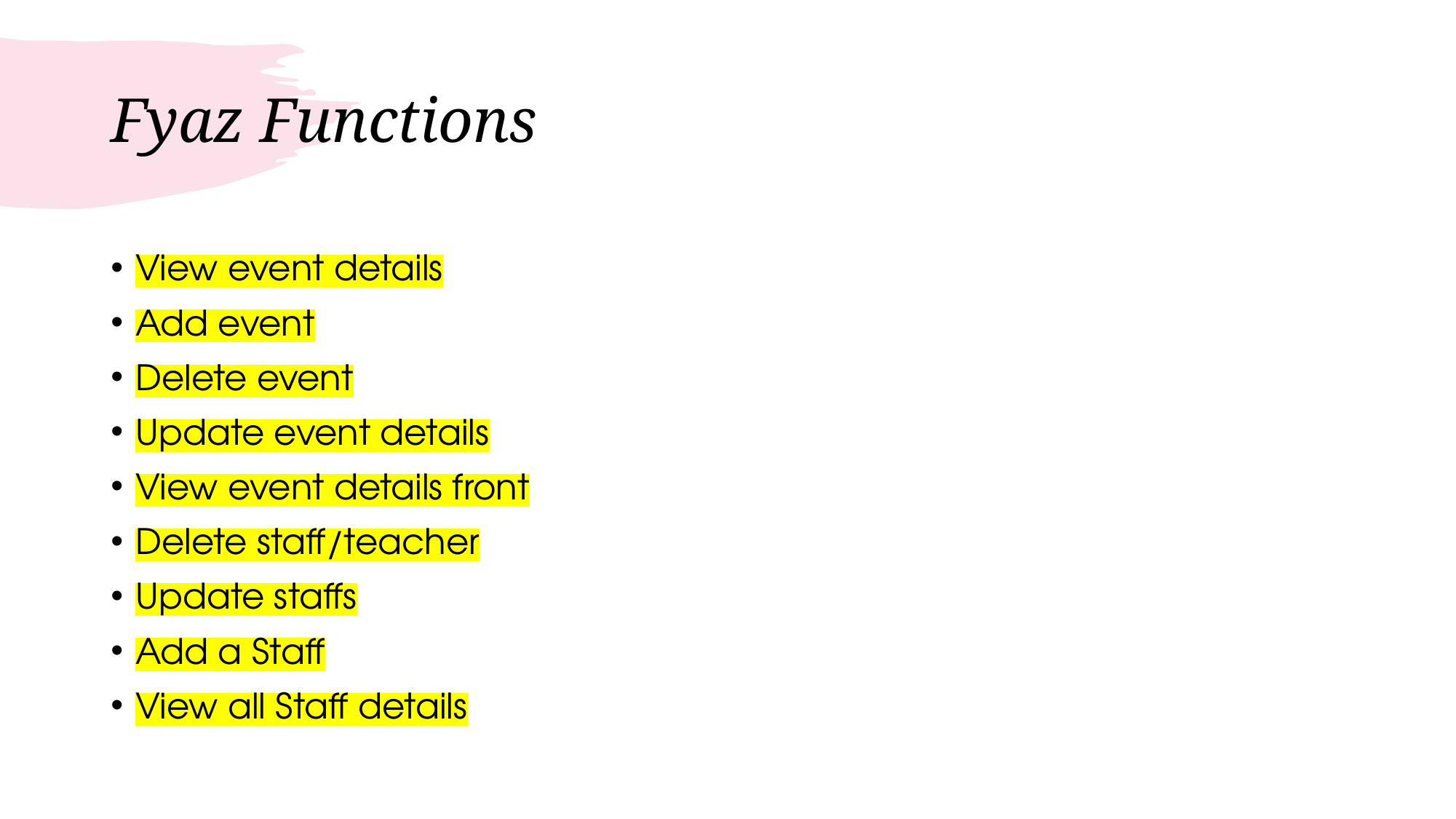

# Fyaz Functions
View event details
Add event
Delete event
Update event details
View event details front
Delete staff/teacher
Update staffs
Add a Staff
View all Staff details